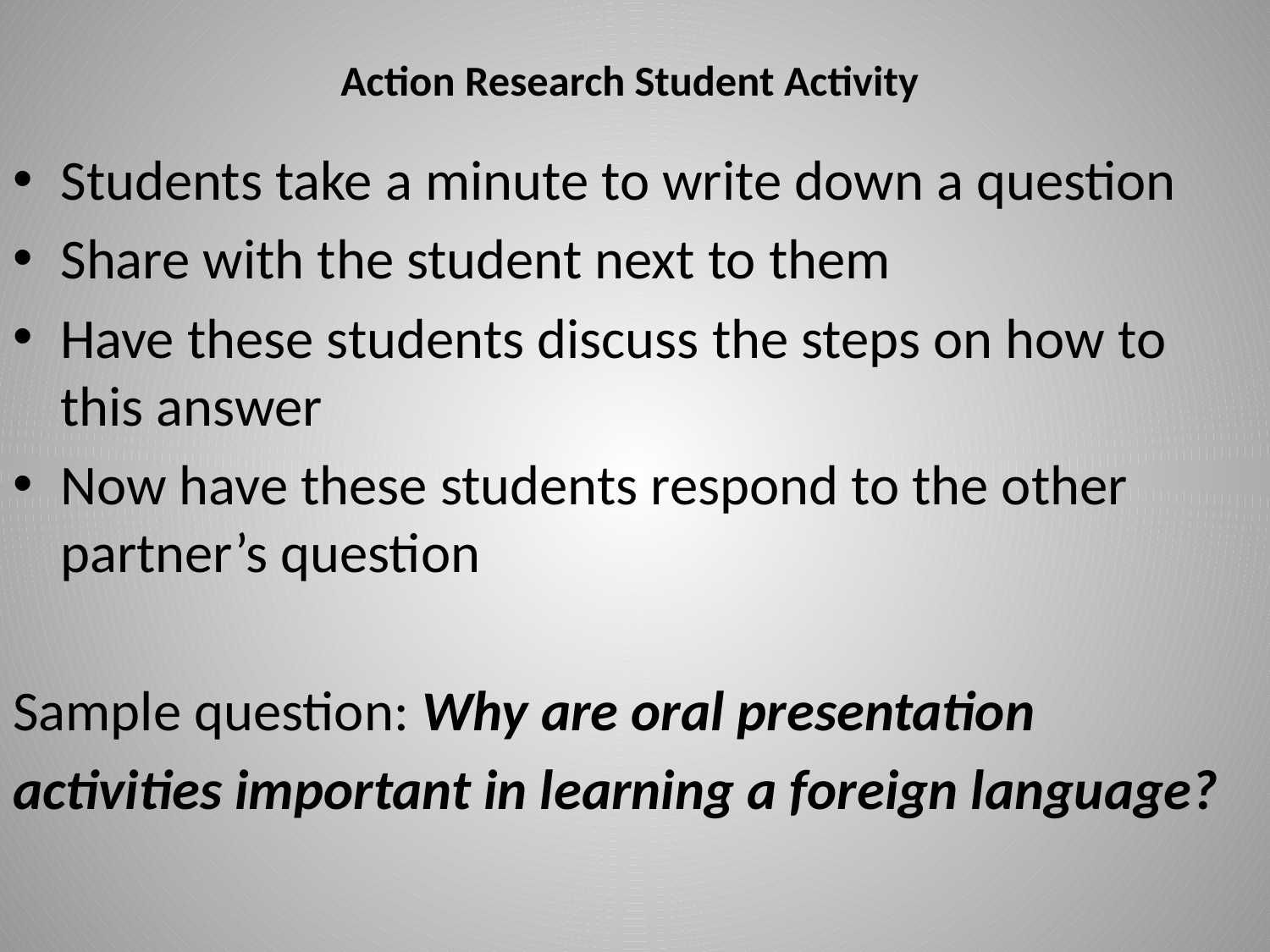

# Action Research Student Activity
Students take a minute to write down a question
Share with the student next to them
Have these students discuss the steps on how to this answer
Now have these students respond to the other partner’s question

Sample question: Why are oral presentation
activities important in learning a foreign language?